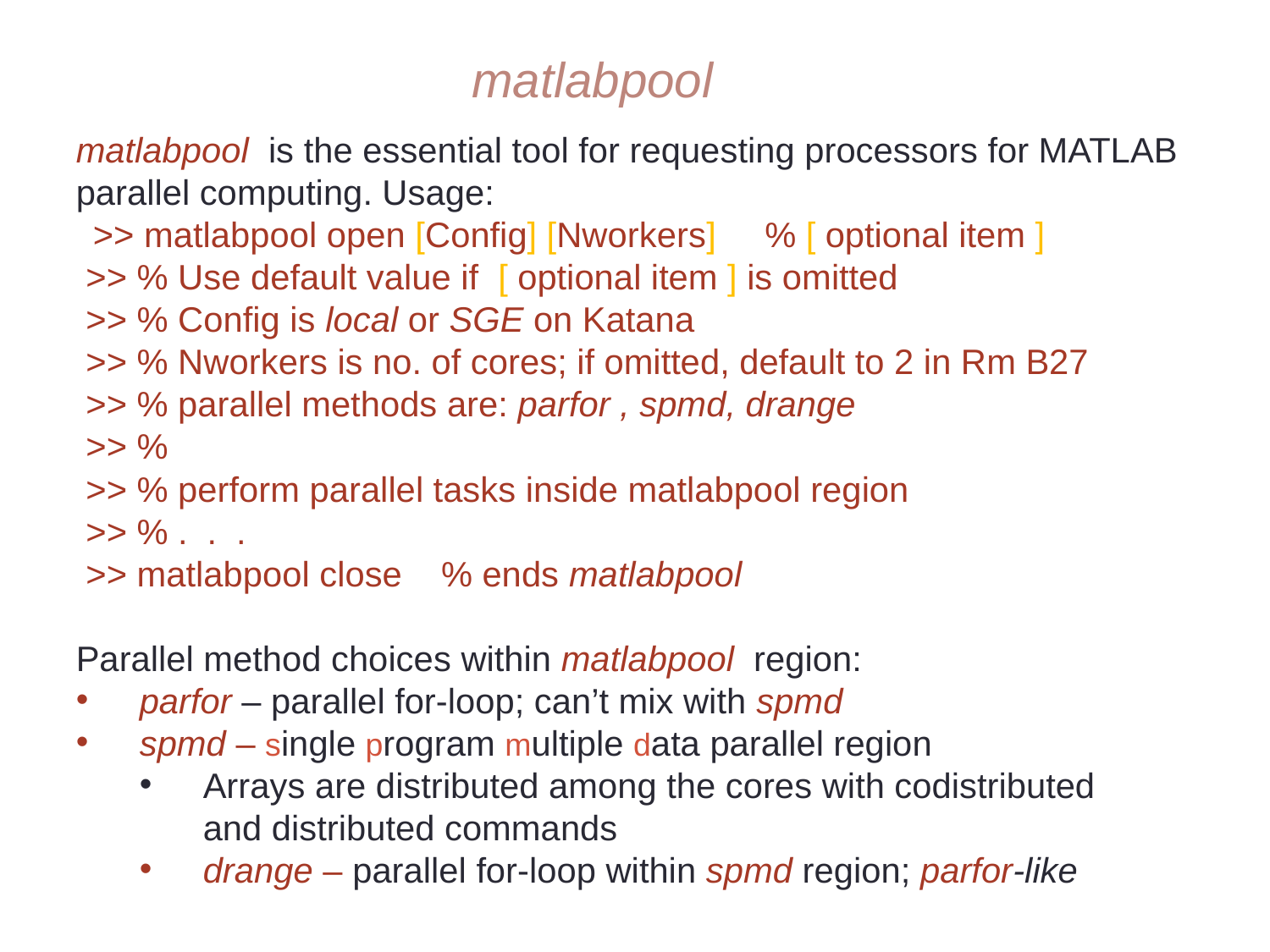

matlabpool
matlabpool  is the essential tool for requesting processors for MATLAB parallel computing. Usage:
 >> matlabpool open [Config] [Nworkers]     % [ optional item ]
 >> % Use default value if  [ optional item ] is omitted
 >> % Config is local or SGE on Katana
 >> % Nworkers is no. of cores; if omitted, default to 2 in Rm B27
 >> % parallel methods are: parfor , spmd, drange
 >> %
 >> % perform parallel tasks inside matlabpool region
 >> % .  .  .
 >> matlabpool close    % ends matlabpool

Parallel method choices within matlabpool  region:
parfor – parallel for-loop; can’t mix with spmd
spmd – single program multiple data parallel region
Arrays are distributed among the cores with codistributed        and distributed commands
drange – parallel for-loop within spmd region; parfor-like
Spring  2012
16